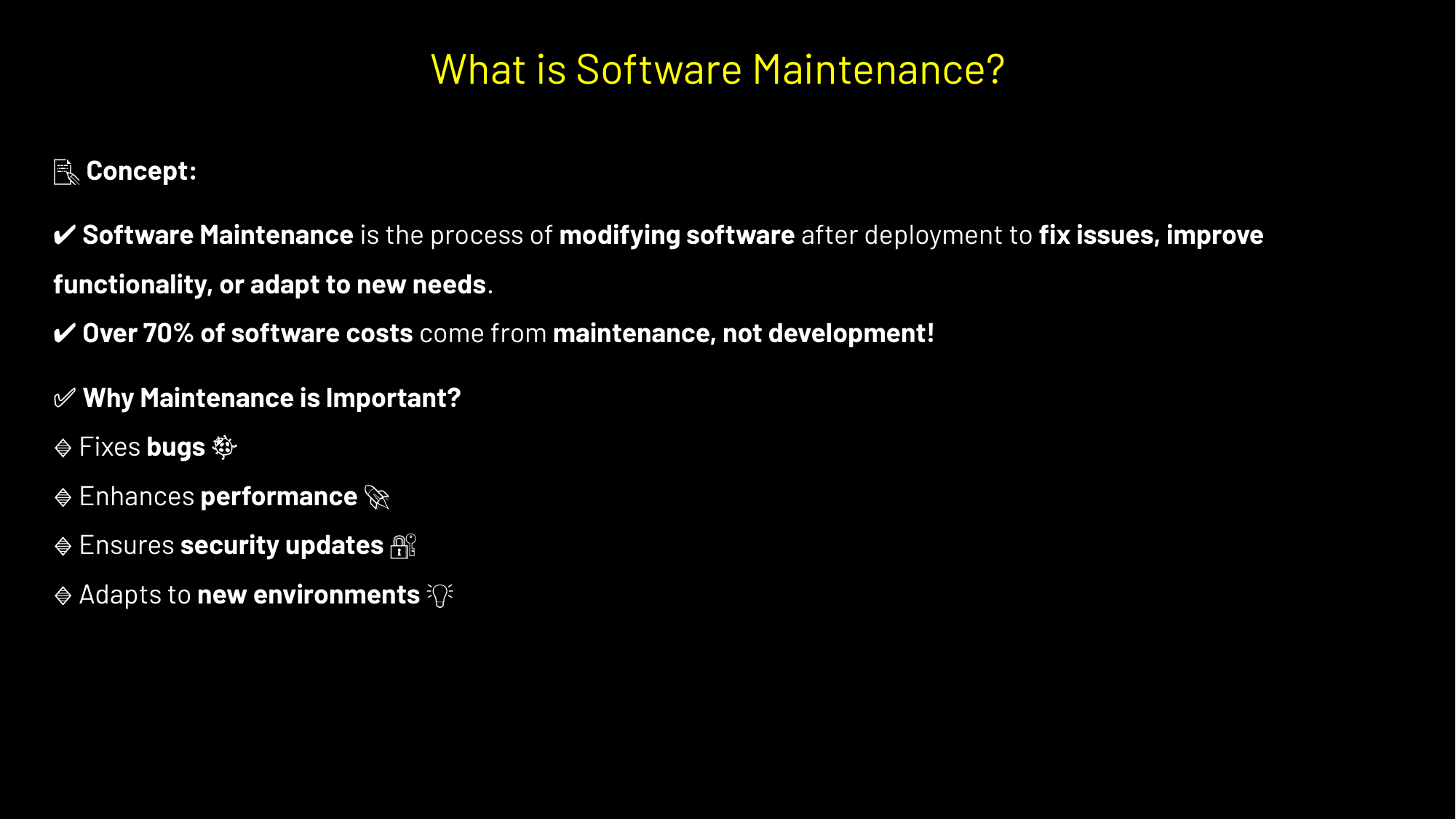

# What is Software Maintenance?
📝 Concept:
✔ Software Maintenance is the process of modifying software after deployment to fix issues, improve functionality, or adapt to new needs.
✔ Over 70% of software costs come from maintenance, not development!
✅ Why Maintenance is Important?
🔹 Fixes bugs 🐞
🔹 Enhances performance 🚀
🔹 Ensures security updates 🔐
🔹 Adapts to new environments 💡